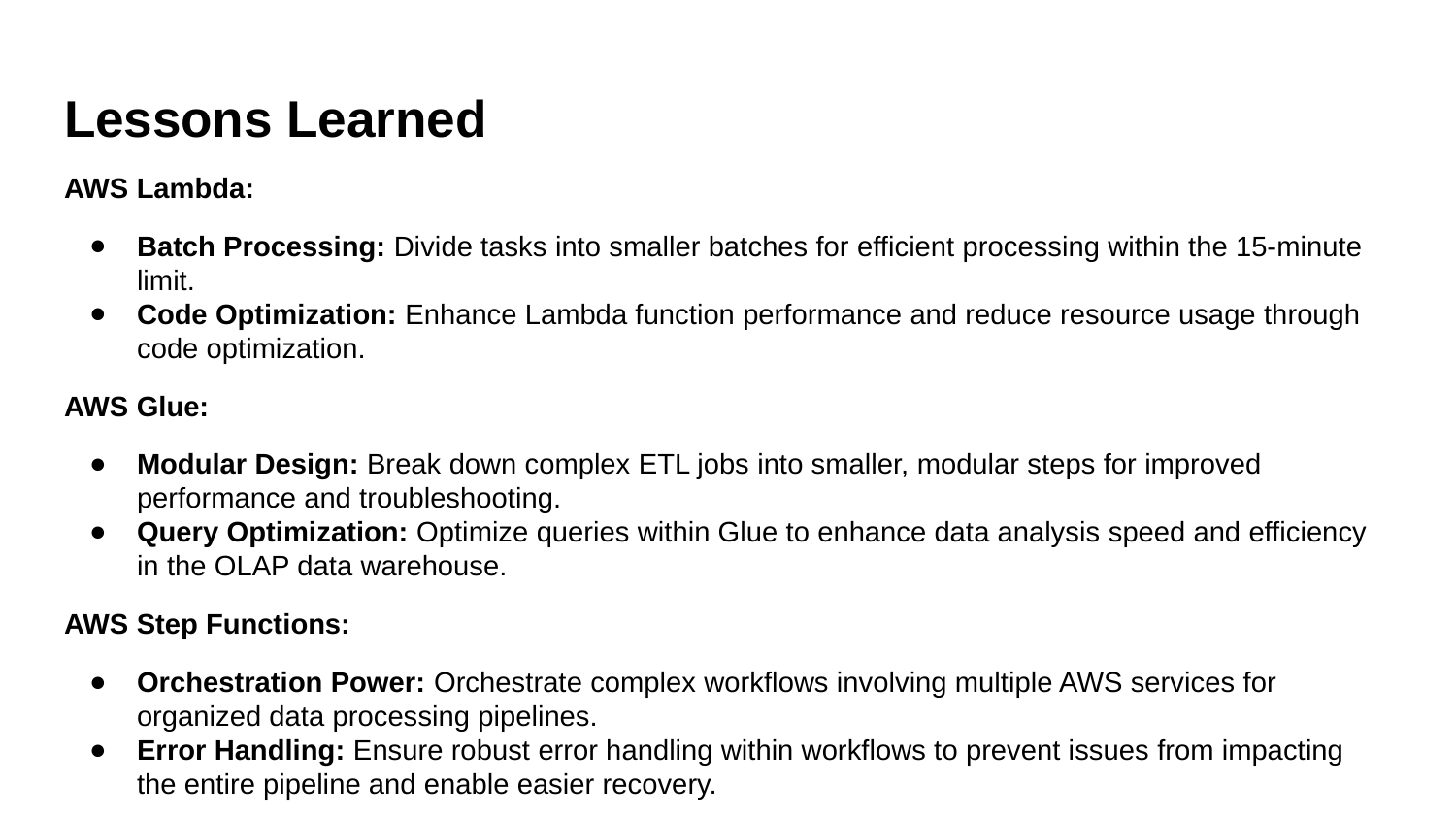

# Lessons Learned
AWS Lambda:
Batch Processing: Divide tasks into smaller batches for efficient processing within the 15-minute limit.
Code Optimization: Enhance Lambda function performance and reduce resource usage through code optimization.
AWS Glue:
Modular Design: Break down complex ETL jobs into smaller, modular steps for improved performance and troubleshooting.
Query Optimization: Optimize queries within Glue to enhance data analysis speed and efficiency in the OLAP data warehouse.
AWS Step Functions:
Orchestration Power: Orchestrate complex workflows involving multiple AWS services for organized data processing pipelines.
Error Handling: Ensure robust error handling within workflows to prevent issues from impacting the entire pipeline and enable easier recovery.